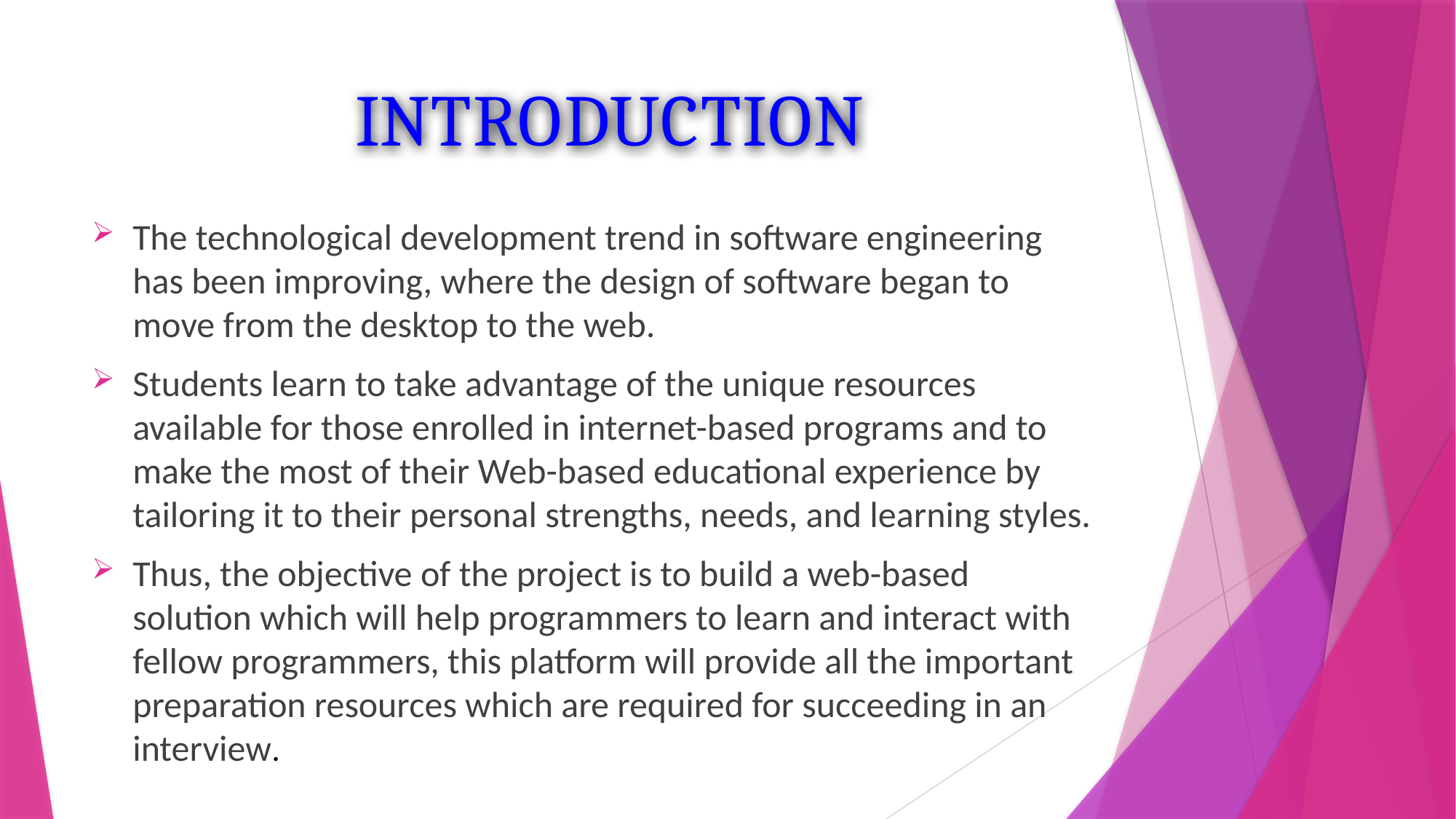

# INTRODUCTION
The technological development trend in software engineering has been improving, where the design of software began to move from the desktop to the web.
Students learn to take advantage of the unique resources available for those enrolled in internet-based programs and to make the most of their Web-based educational experience by tailoring it to their personal strengths, needs, and learning styles.
Thus, the objective of the project is to build a web-based solution which will help programmers to learn and interact with fellow programmers, this platform will provide all the important preparation resources which are required for succeeding in an interview.